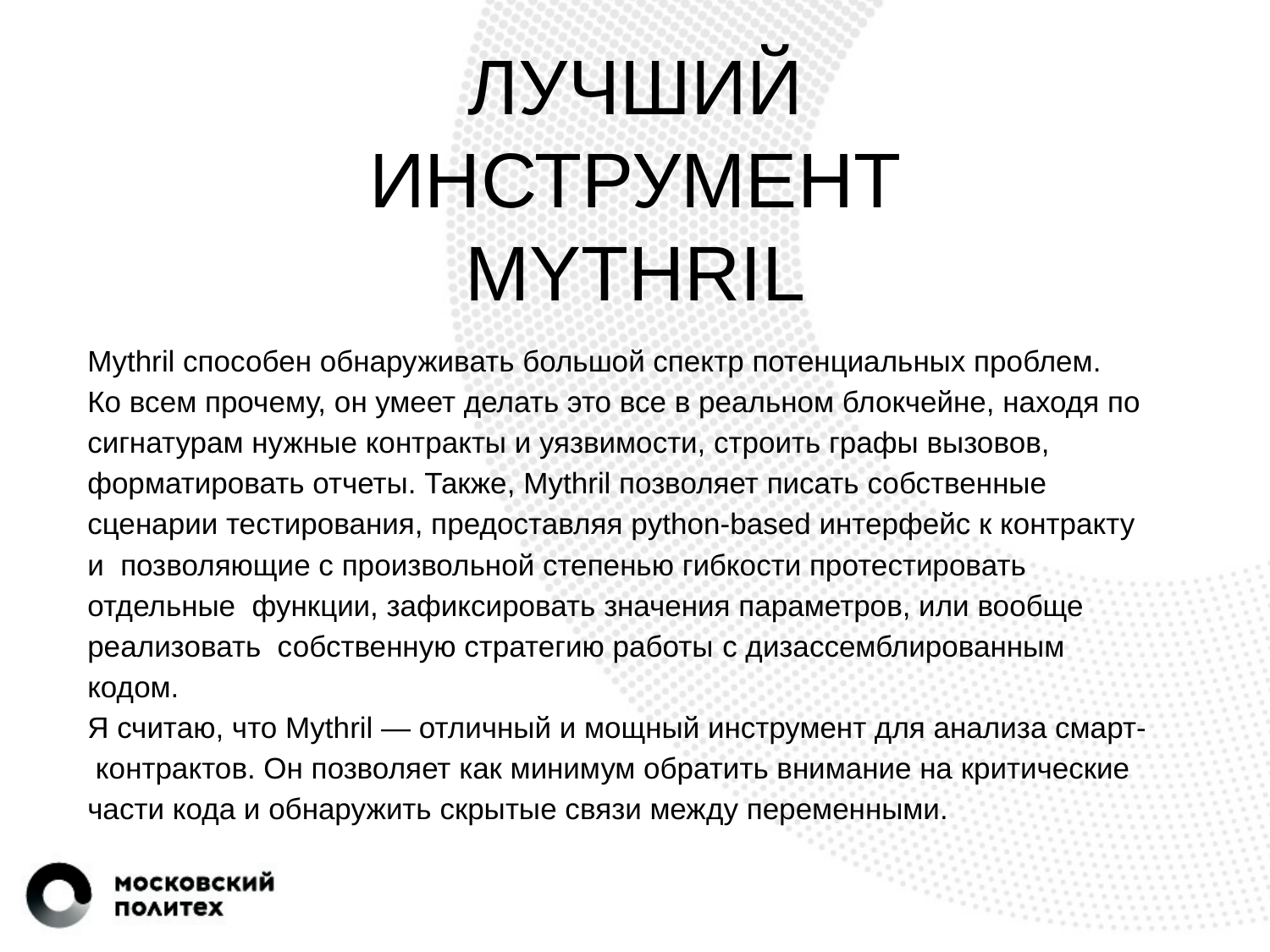

# ЛУЧШИЙ ИНСТРУМЕНТ MYTHRIL
Mythril способен обнаруживать большой спектр потенциальных проблем.  Ко всем прочему, он умеет делать это все в реальном блокчейне, находя по  сигнатурам нужные контракты и уязвимости, строить графы вызовов,  форматировать отчеты. Также, Mythril позволяет писать собственные сценарии тестирования, предоставляя python-based интерфейс к контракту и  позволяющие с произвольной степенью гибкости протестировать отдельные  функции, зафиксировать значения параметров, или вообще реализовать  собственную стратегию работы	с дизассемблированным кодом.
Я считаю, что Mythril — отличный и мощный инструмент для анализа смарт-  контрактов. Он позволяет как минимум обратить внимание на критические  части кода и обнаружить скрытые связи между переменными.